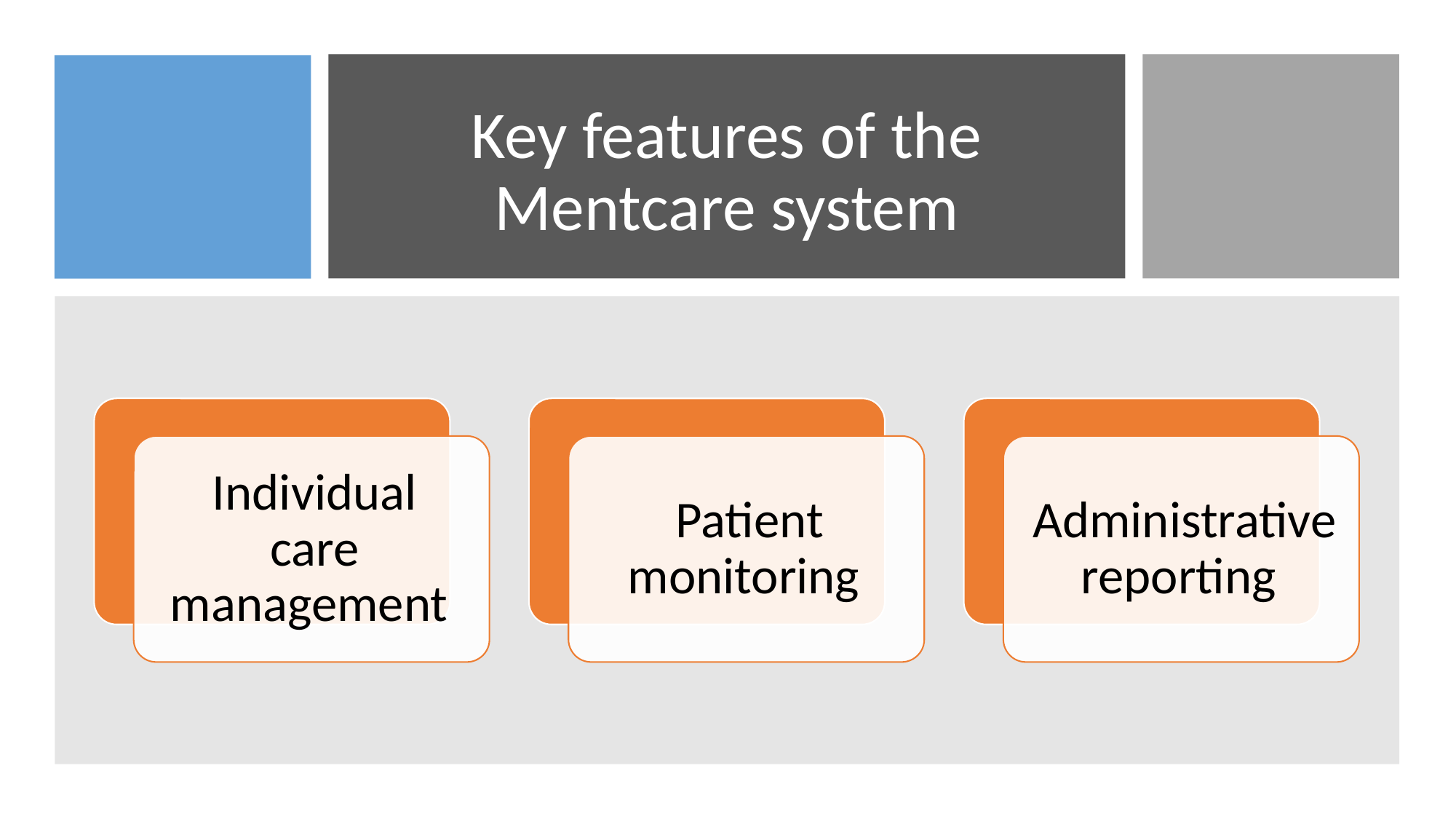

# Key features of the Mentcare system

Individual care management
Patient monitoring
Administrative reporting